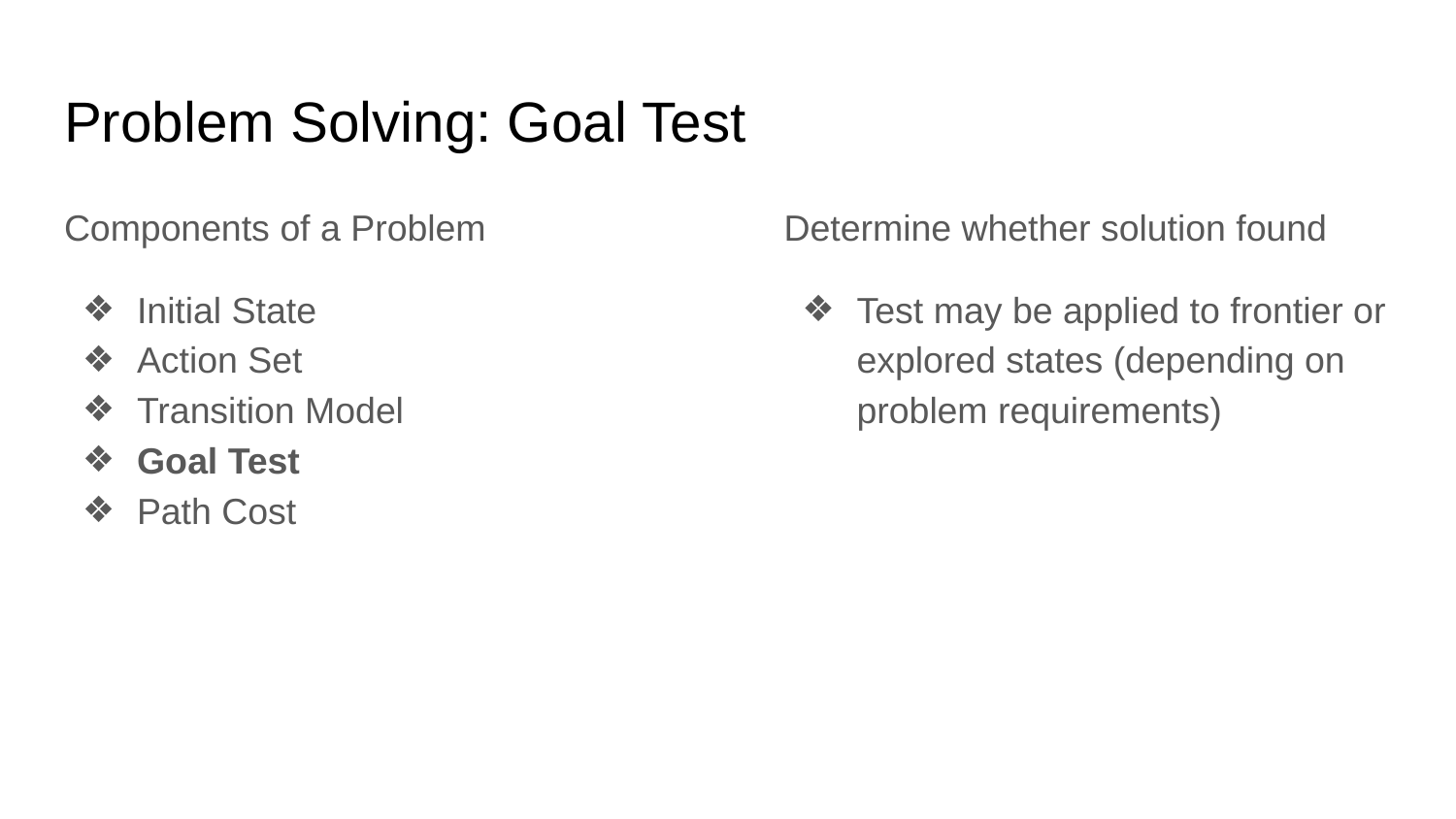

# Problem Solving: Goal Test
Components of a Problem
Initial State
Action Set
Transition Model
Goal Test
Path Cost
Determine whether solution found
Test may be applied to frontier or explored states (depending on problem requirements)